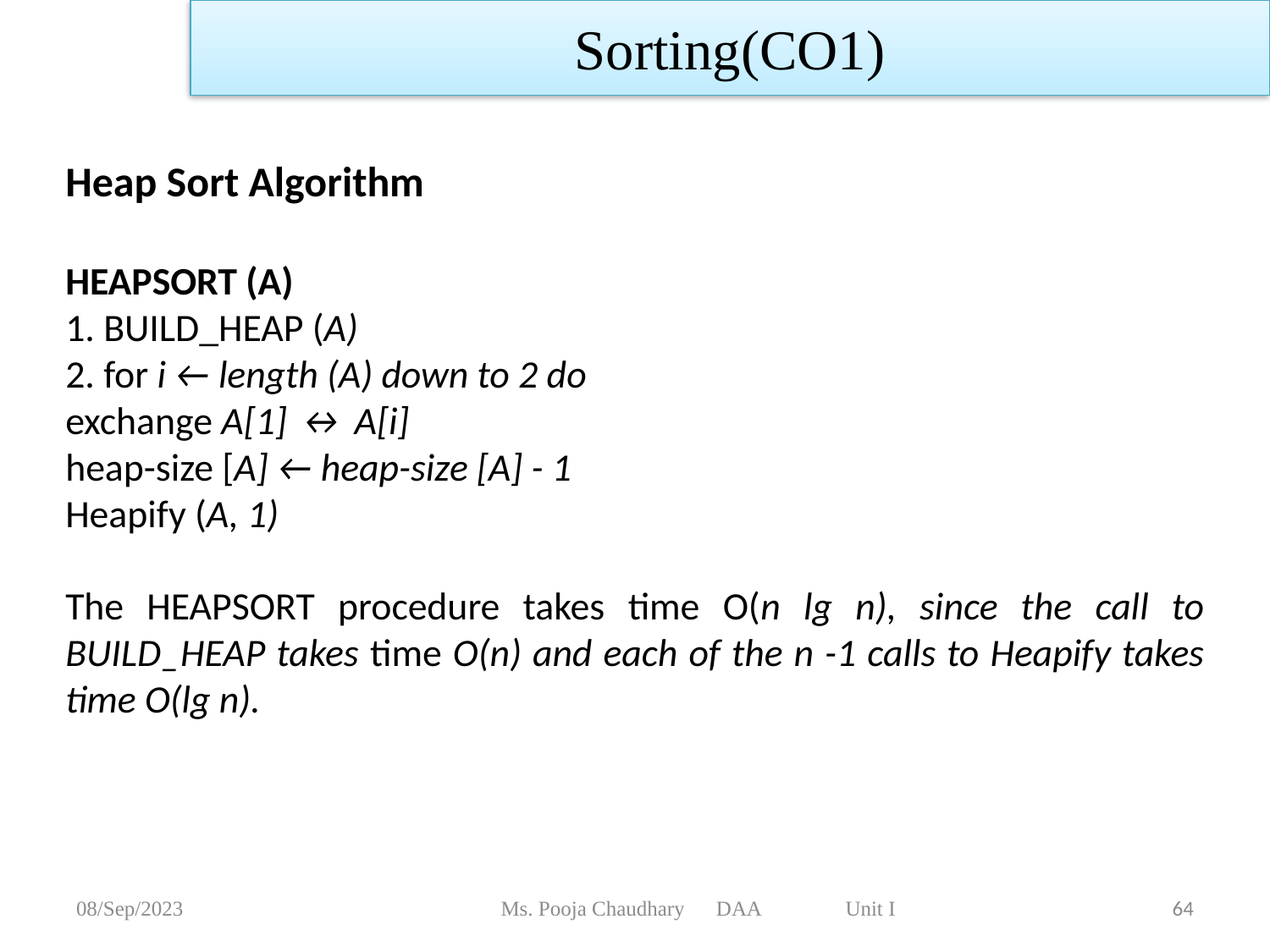

Sorting(CO1)

Heap Sort Algorithm

HEAPSORT (A)
1. BUILD_HEAP (A)
2. for i ← length (A) down to 2 do
exchange A[1] ↔ A[i]
heap-size [A] ← heap-size [A] - 1
Heapify (A, 1)

The HEAPSORT procedure takes time O(n lg n), since the call to BUILD_HEAP takes time O(n) and each of the n -1 calls to Heapify takes time O(lg n).
08/Sep/2023
Ms. Pooja Chaudhary      DAA                Unit I
64